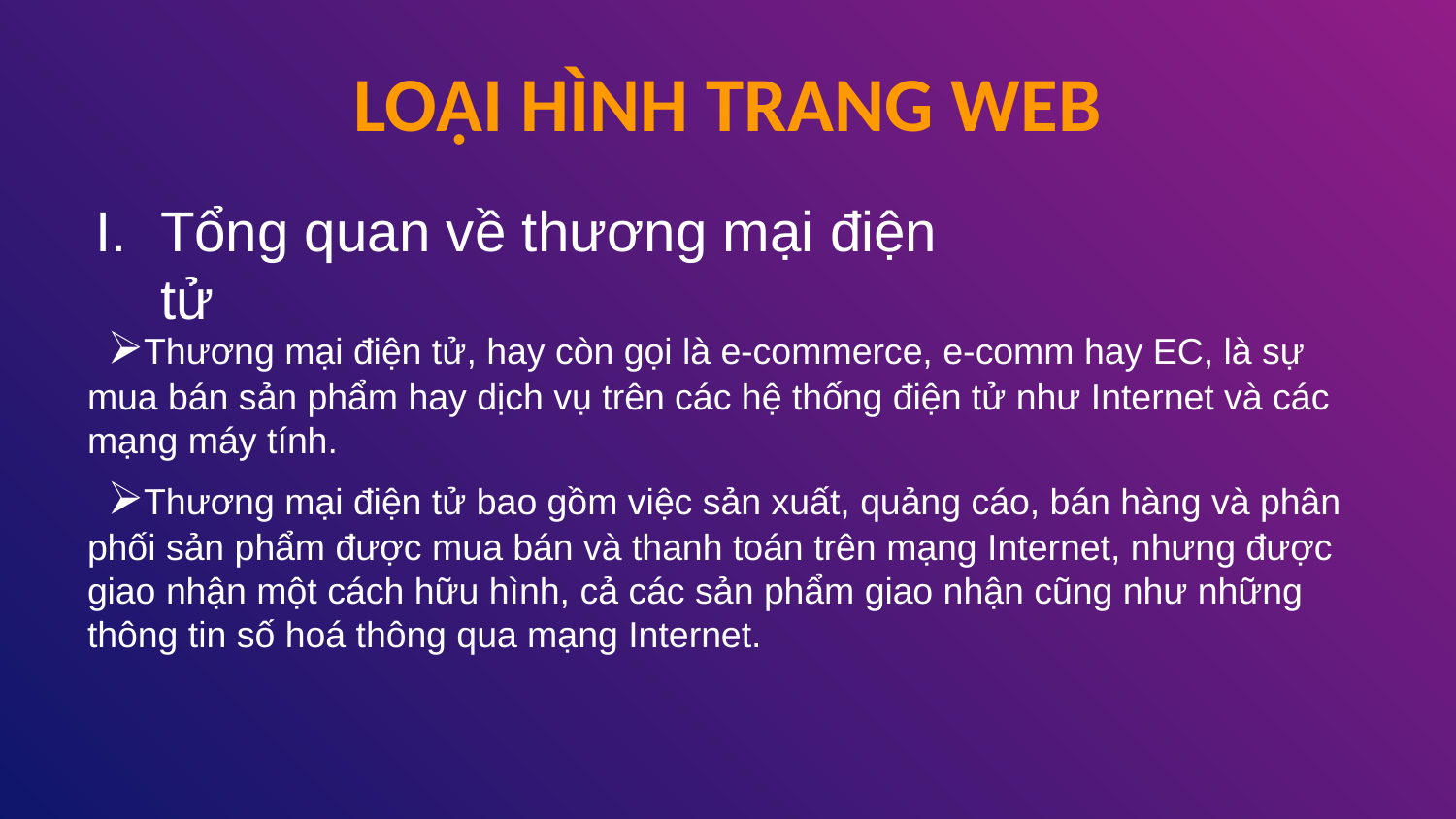

# LOẠI HÌNH TRANG WEB
Tổng quan về thương mại điện tử
  ⮚Thương mại điện tử, hay còn gọi là e-commerce, e-comm hay EC, là sự mua bán sản phẩm hay dịch vụ trên các hệ thống điện tử như Internet và các mạng máy tính.
  ⮚Thương mại điện tử bao gồm việc sản xuất, quảng cáo, bán hàng và phân phối sản phẩm được mua bán và thanh toán trên mạng Internet, nhưng được giao nhận một cách hữu hình, cả các sản phẩm giao nhận cũng như những thông tin số hoá thông qua mạng Internet.